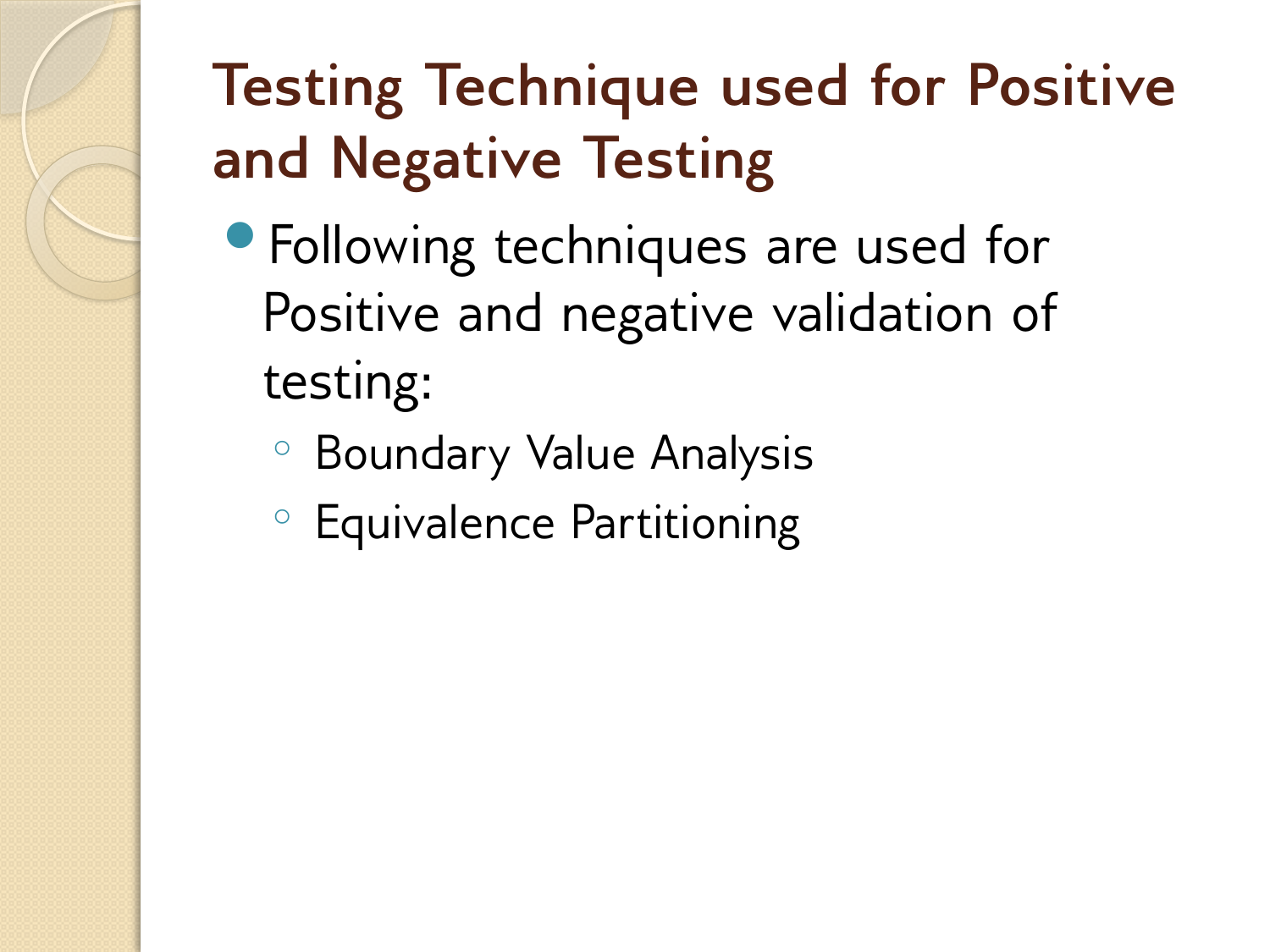

# Testing Technique used for Positive and Negative Testing
Following techniques are used for Positive and negative validation of testing:
 Boundary Value Analysis
 Equivalence Partitioning